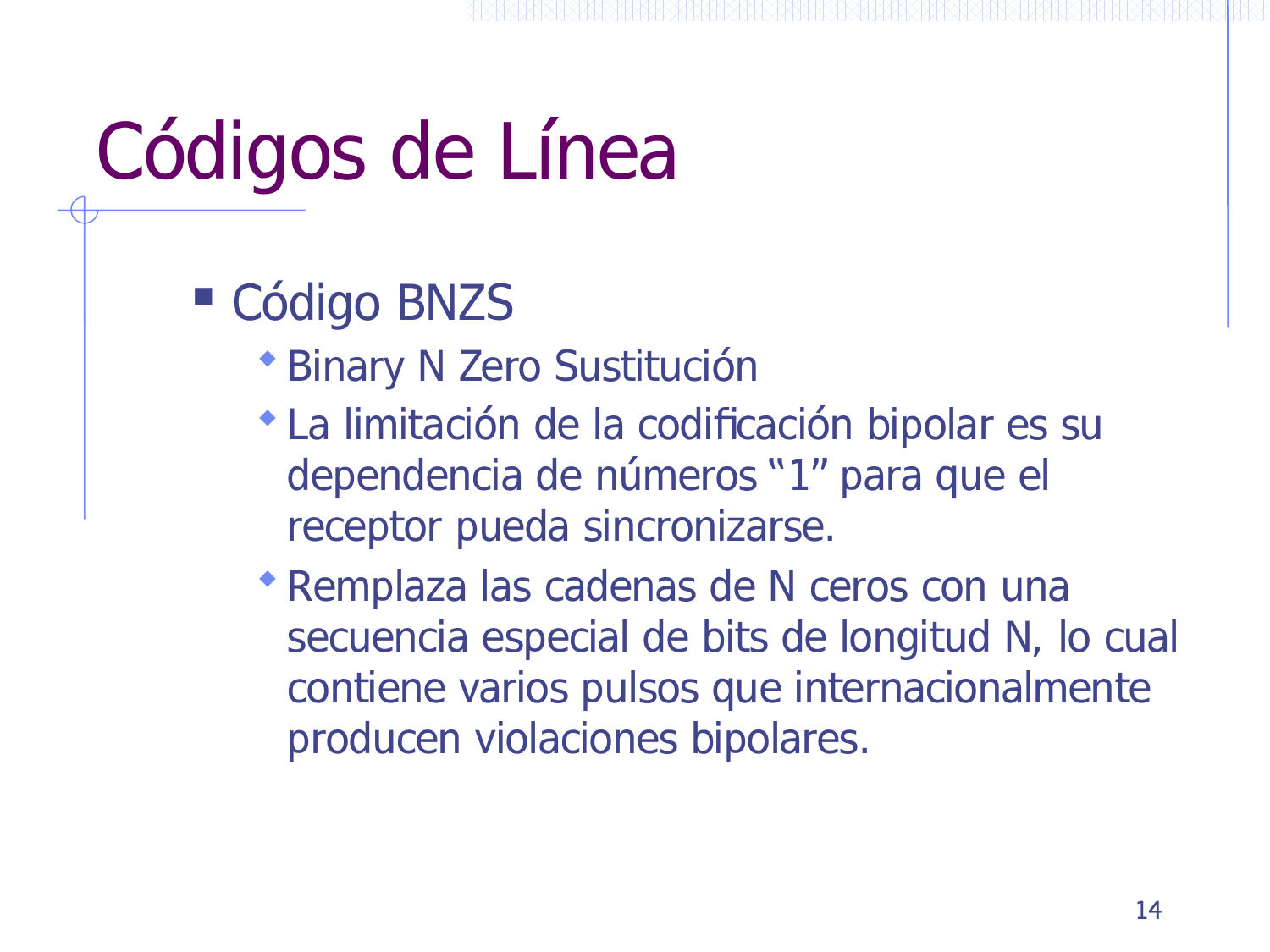

# Códigos de Línea
Código BNZS
Binary N Zero Sustitución
La limitación de la codificación bipolar es su dependencia de números “1” para que el receptor pueda sincronizarse.
Remplaza las cadenas de N ceros con una secuencia especial de bits de longitud N, lo cual contiene varios pulsos que internacionalmente producen violaciones bipolares.
14